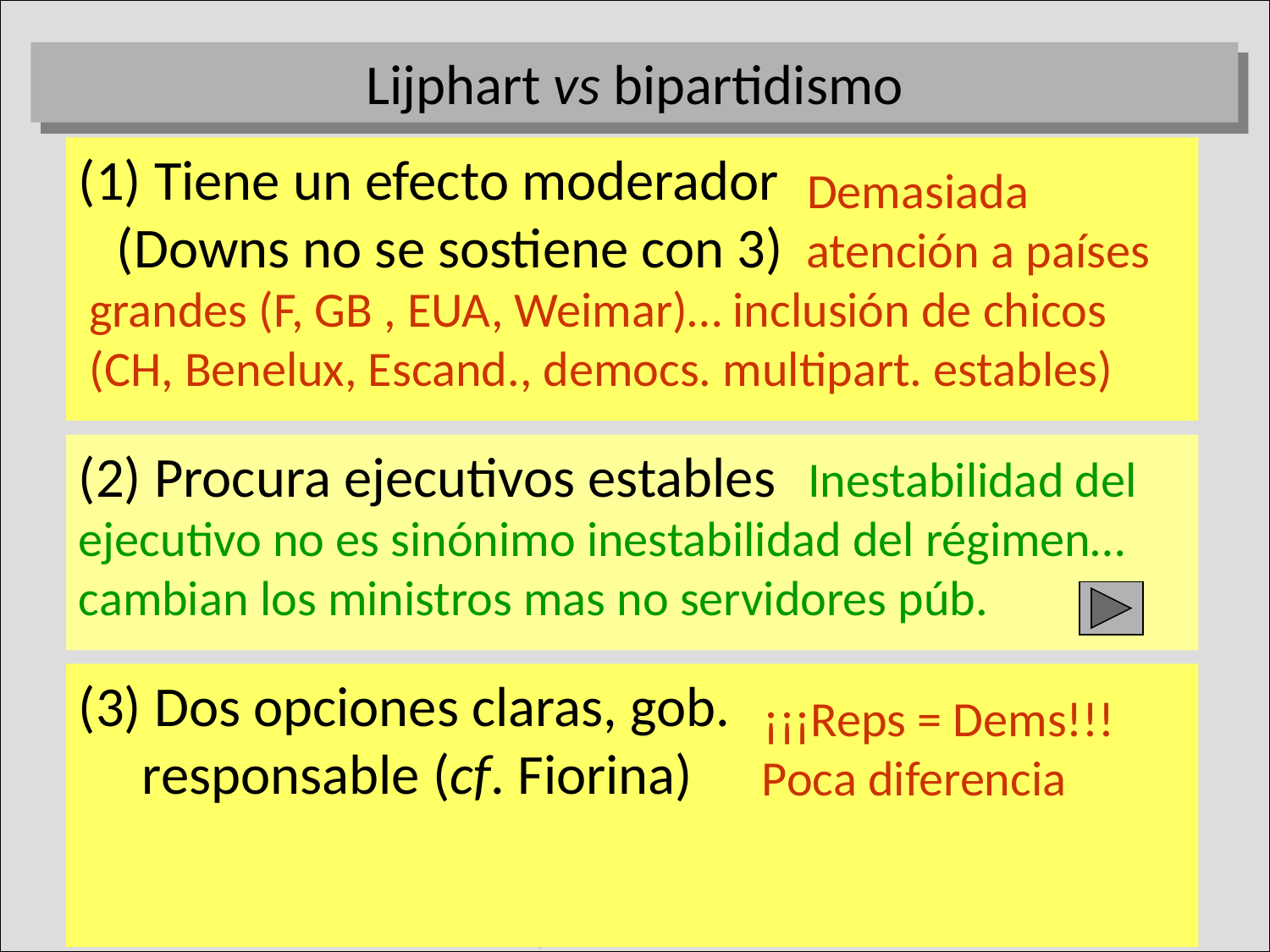

Lijphart vs bipartidismo
(1) Tiene un efecto moderador
   (Downs no se sostiene con 3)
                                                                Demasiada
                                                                atención a países grandes (F, GB , EUA, Weimar)… inclusión de chicos (CH, Benelux, Escand., democs. multipart. estables)
(2) Procura ejecutivos estables
                                                                 Inestabilidad del
ejecutivo no es sinónimo inestabilidad del régimen… cambian los ministros mas no servidores púb.

(3) Dos opciones claras, gob.
     responsable (cf. Fiorina)
                                                             ¡¡¡Reps = Dems!!!
                                                             Poca diferencia